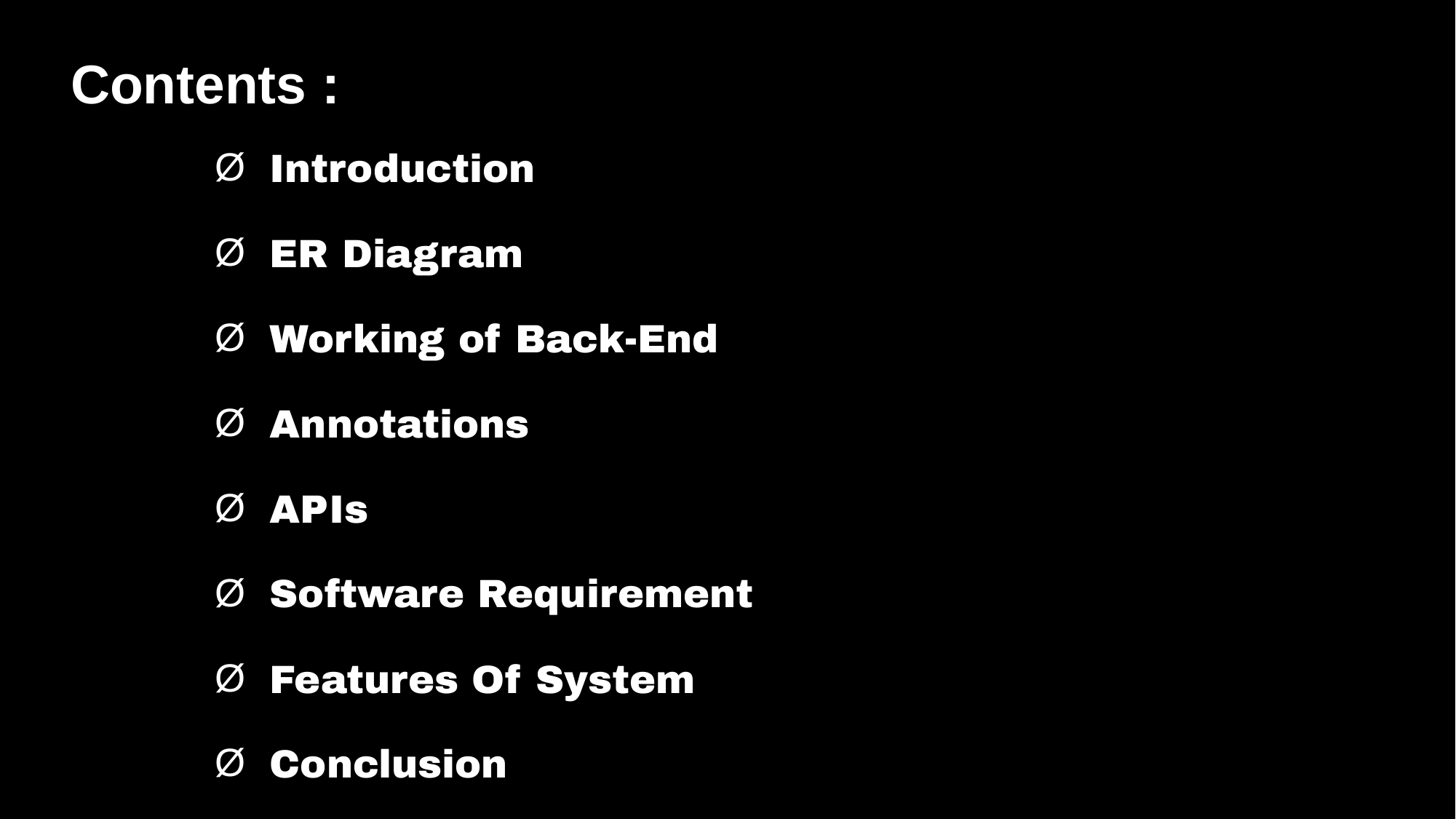

# Contents :
Introduction

ER Diagram

Working of Back-End

Annotations

APIs

Software Requirement

Features Of System

Conclusion